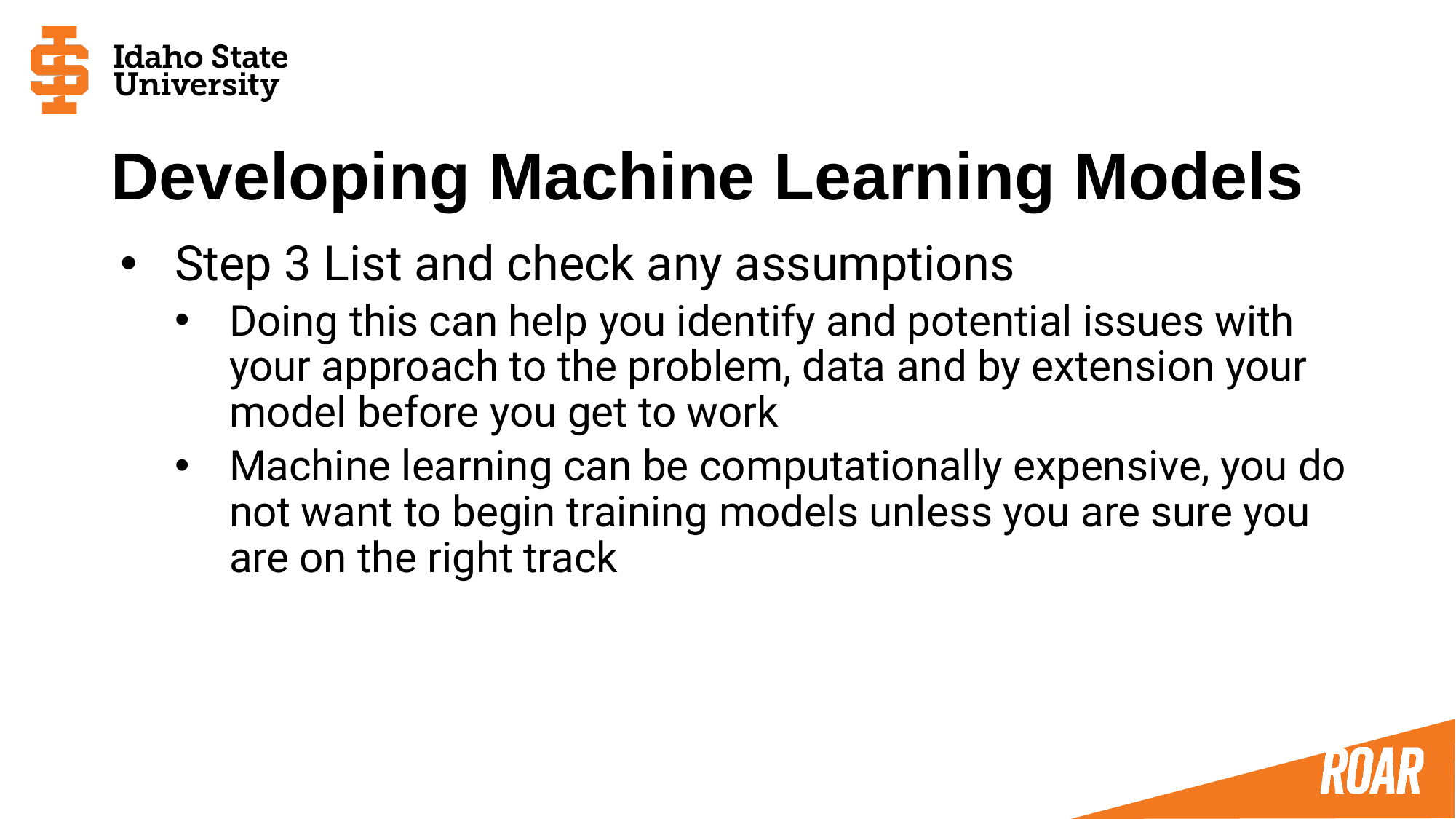

# Developing Machine Learning Models
Step 3 List and check any assumptions
Doing this can help you identify and potential issues with your approach to the problem, data and by extension your model before you get to work
Machine learning can be computationally expensive, you do not want to begin training models unless you are sure you are on the right track